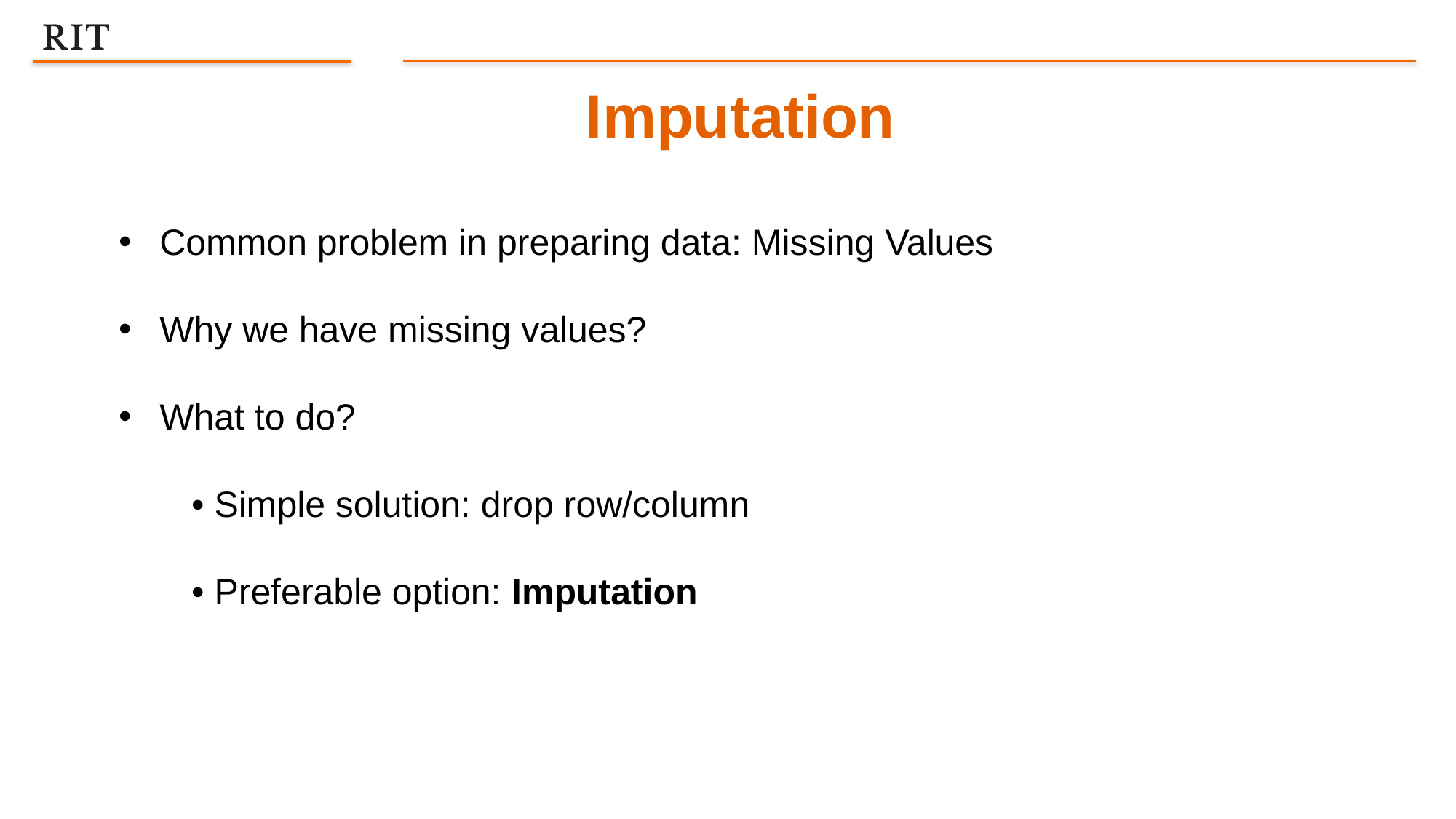

Imputation
Common problem in preparing data: Missing Values

Why we have missing values?

What to do?

• Simple solution: drop row/column

• Preferable option: Imputation